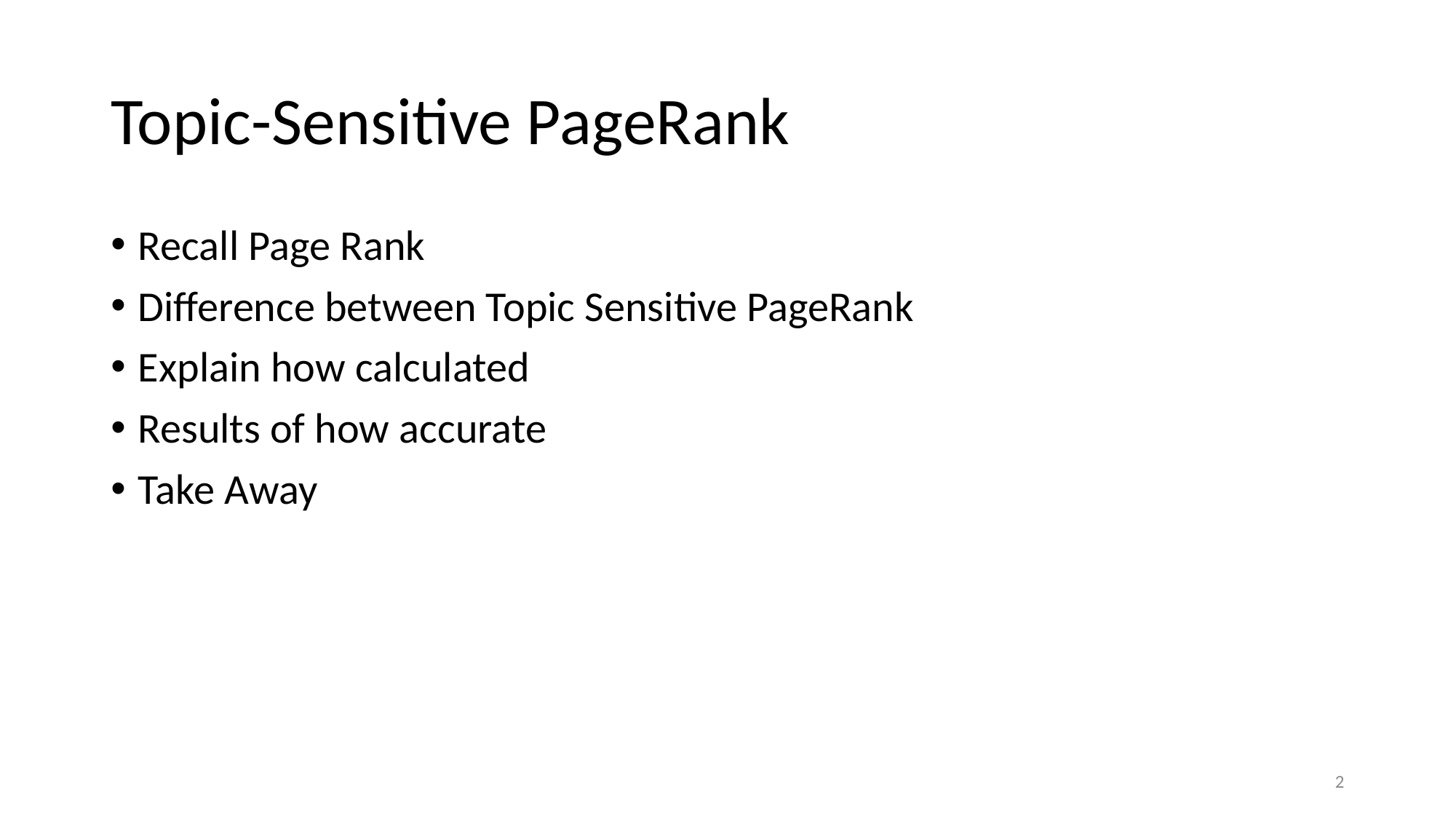

# Topic-Sensitive PageRank
Recall Page Rank
Difference between Topic Sensitive PageRank
Explain how calculated
Results of how accurate
Take Away
2